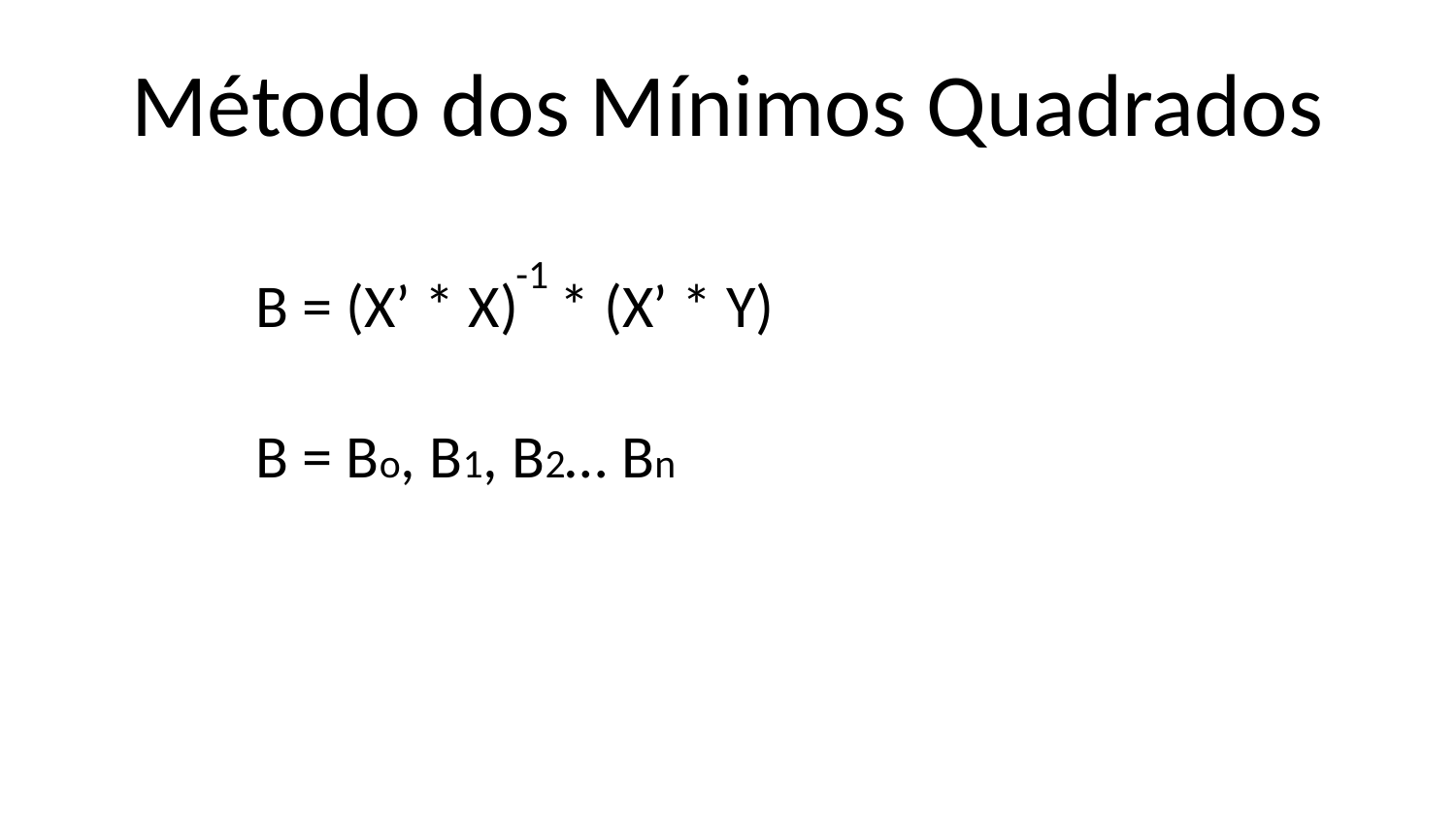

# Método dos Mínimos Quadrados
-1
B = (X’ * X)   * (X’ * Y)
B = Bo, B1, B2… Bn